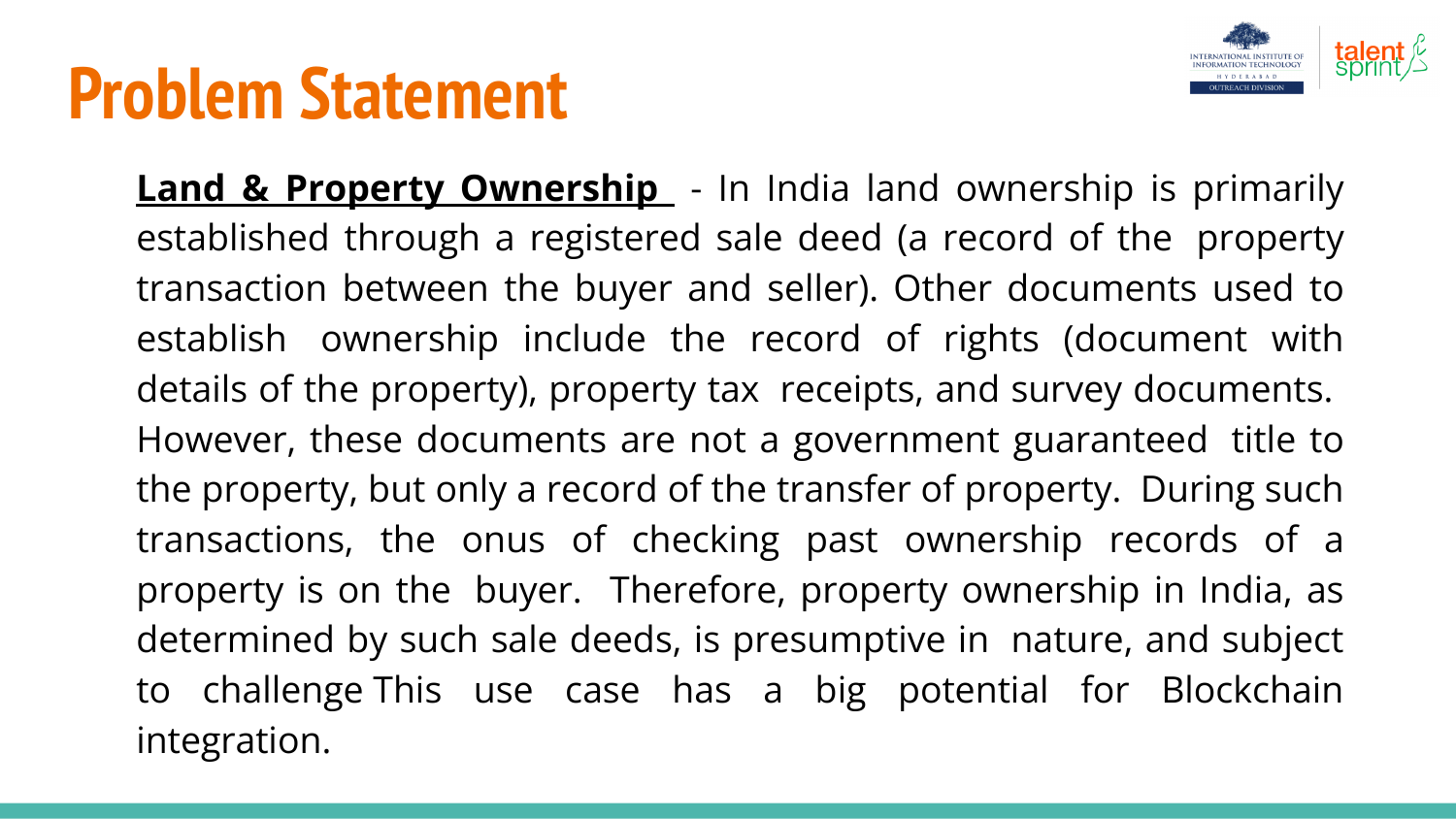

# Problem Statement
Land & Property Ownership  - In India land ownership is primarily established through a registered sale deed (a record of the  property transaction between the buyer and seller). Other documents used to establish  ownership include the record of rights (document with details of the property), property tax  receipts, and survey documents.  However, these documents are not a government guaranteed  title to the property, but only a record of the transfer of property.  During such transactions, the onus of checking past ownership records of a property is on the  buyer.  Therefore, property ownership in India, as determined by such sale deeds, is presumptive in  nature, and subject to challenge This use case has a big potential for Blockchain integration.